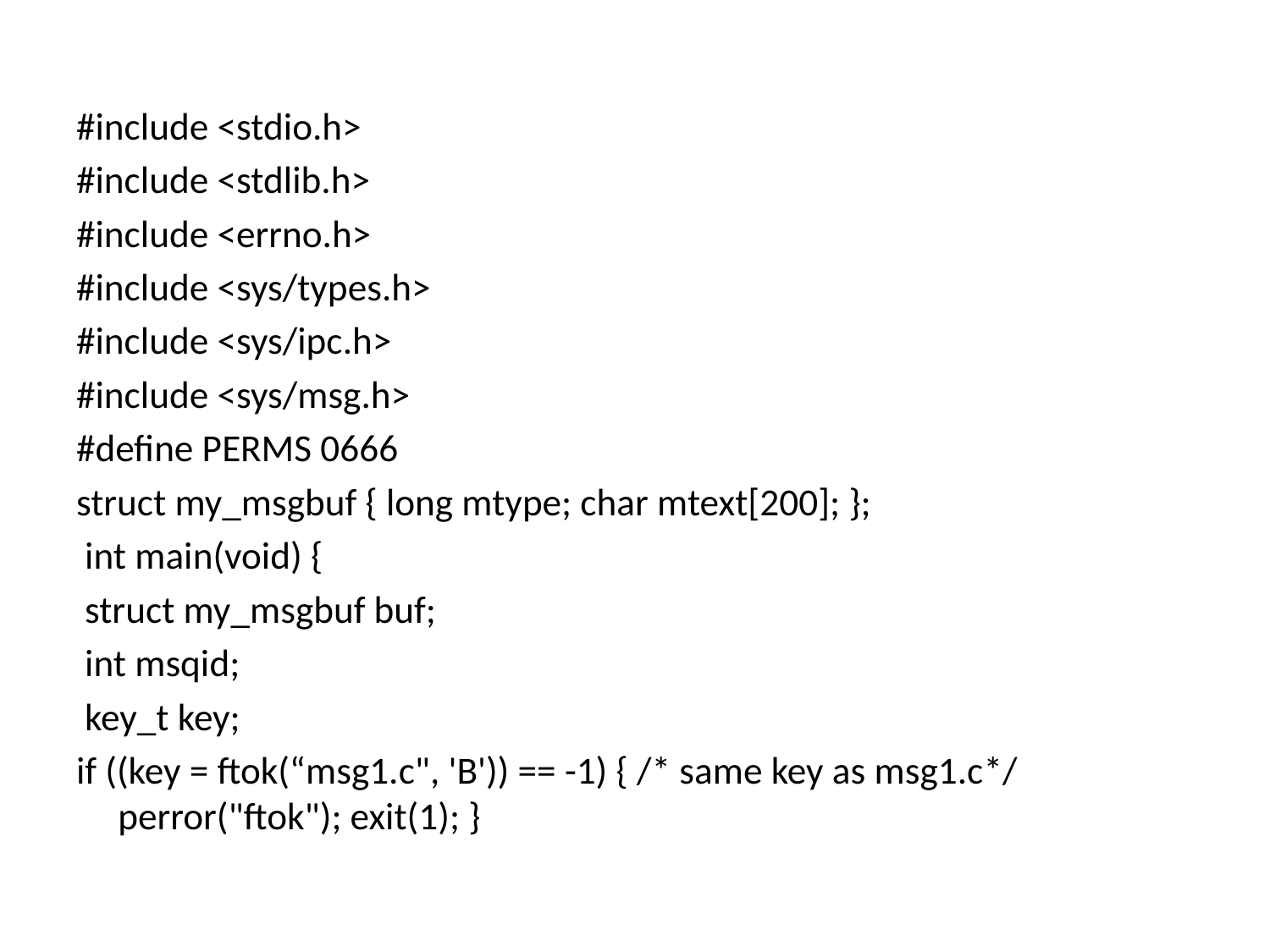

#
#include <stdio.h>
#include <stdlib.h>
#include <errno.h>
#include <sys/types.h>
#include <sys/ipc.h>
#include <sys/msg.h>
#define PERMS 0666
struct my_msgbuf { long mtype; char mtext[200]; };
 int main(void) {
 struct my_msgbuf buf;
 int msqid;
 key_t key;
if ((key = ftok(“msg1.c", 'B')) == -1) { /* same key as msg1.c*/ perror("ftok"); exit(1); }